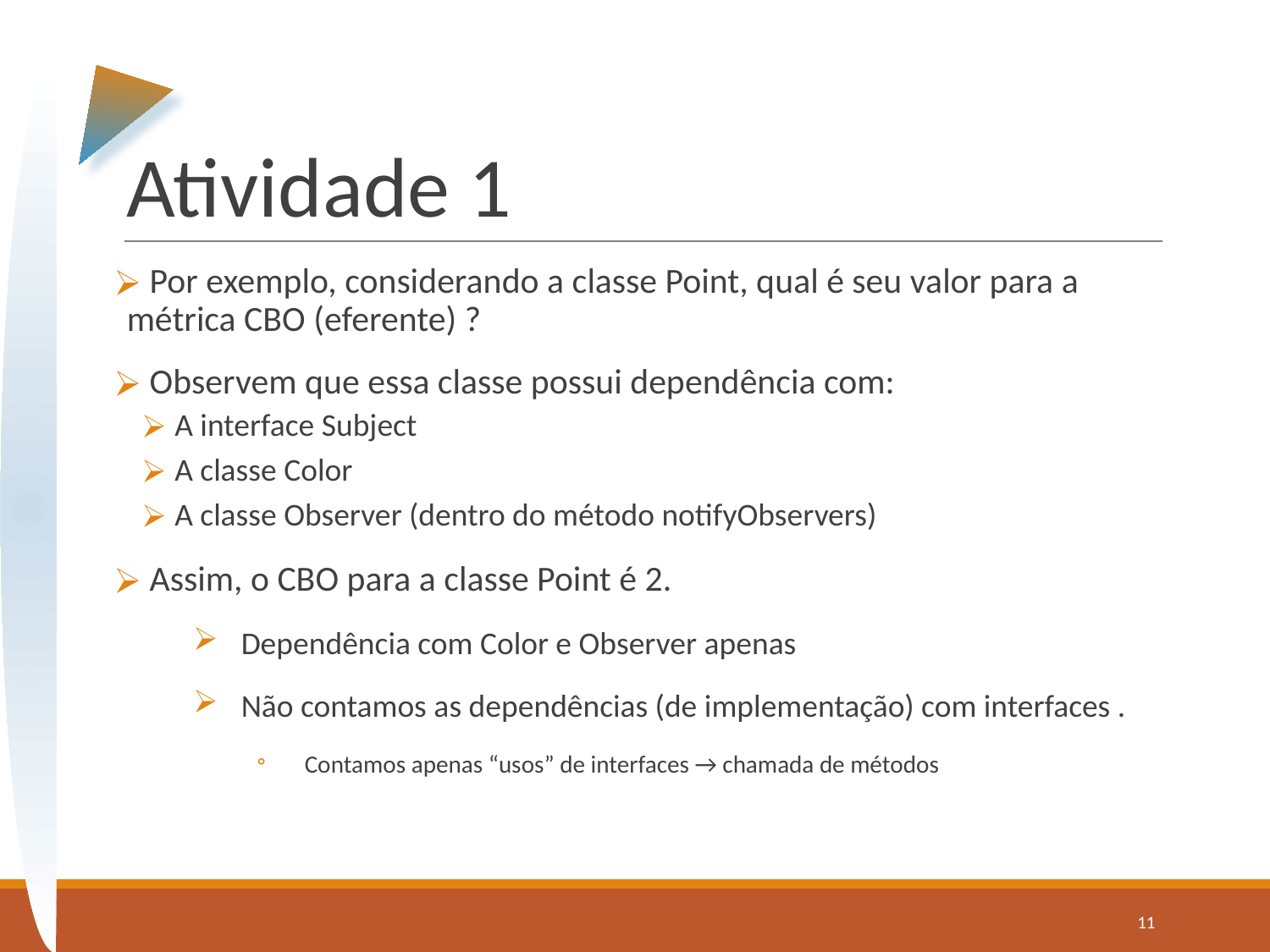

# Atividade 1
 Por exemplo, considerando a classe Point, qual é seu valor para a métrica CBO (eferente) ?
 Observem que essa classe possui dependência com:
 A interface Subject
 A classe Color
 A classe Observer (dentro do método notifyObservers)
 Assim, o CBO para a classe Point é 2.
Dependência com Color e Observer apenas
Não contamos as dependências (de implementação) com interfaces .
Contamos apenas “usos” de interfaces → chamada de métodos

11